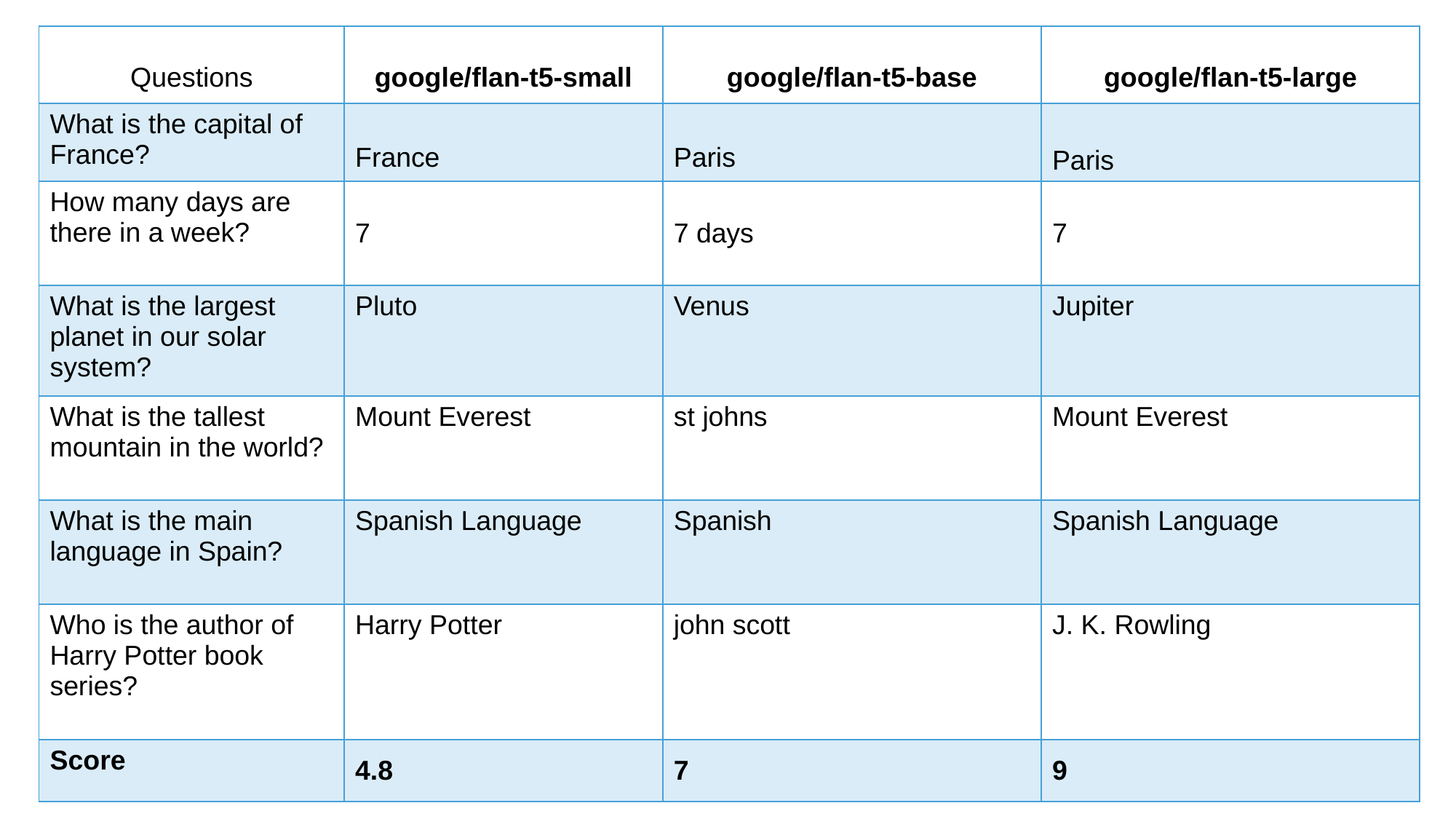

| Questions | google/flan-t5-small | google/flan-t5-base | google/flan-t5-large |
| --- | --- | --- | --- |
| What is the capital of France? | ​ France | Paris | Paris |
| How many days are there in a week? | 7 | 7 days | 7 |
| What is the largest planet in our solar system? | Pluto | Venus | Jupiter |
| What is the tallest mountain in the world? | Mount Everest | st johns | Mount Everest |
| What is the main language in Spain? | Spanish Language | Spanish | Spanish Language |
| Who is the author of Harry Potter book series? | Harry Potter | john scott | J. K. Rowling |
| Score​ | 4.8 | 7 | 9 |